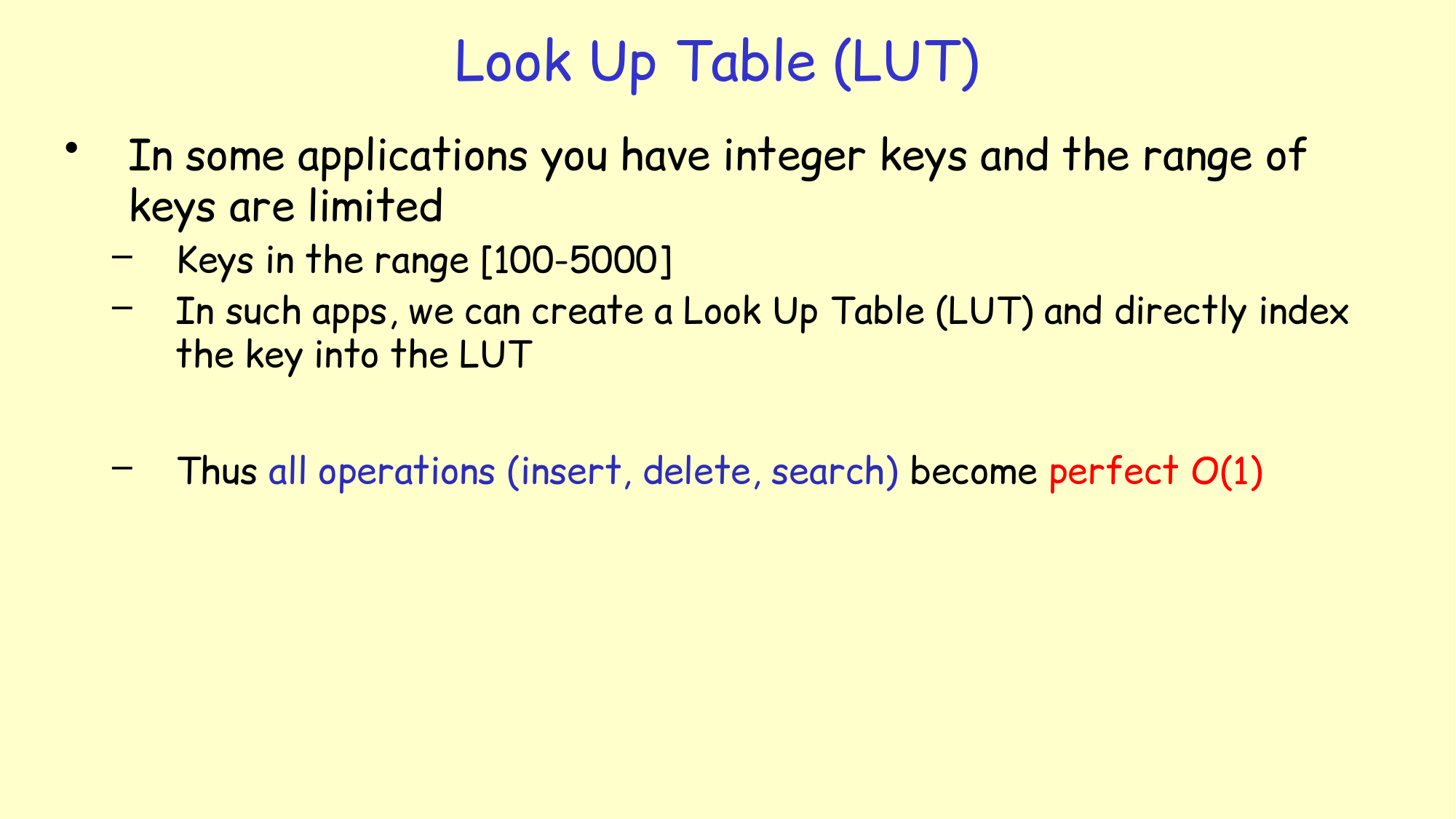

# Look Up Table (LUT)
In some applications you have integer keys and the range of keys are limited
Keys in the range [100-5000]
In such apps, we can create a Look Up Table (LUT) and directly index the key into the LUT

Thus all operations (insert, delete, search) become perfect O(1)